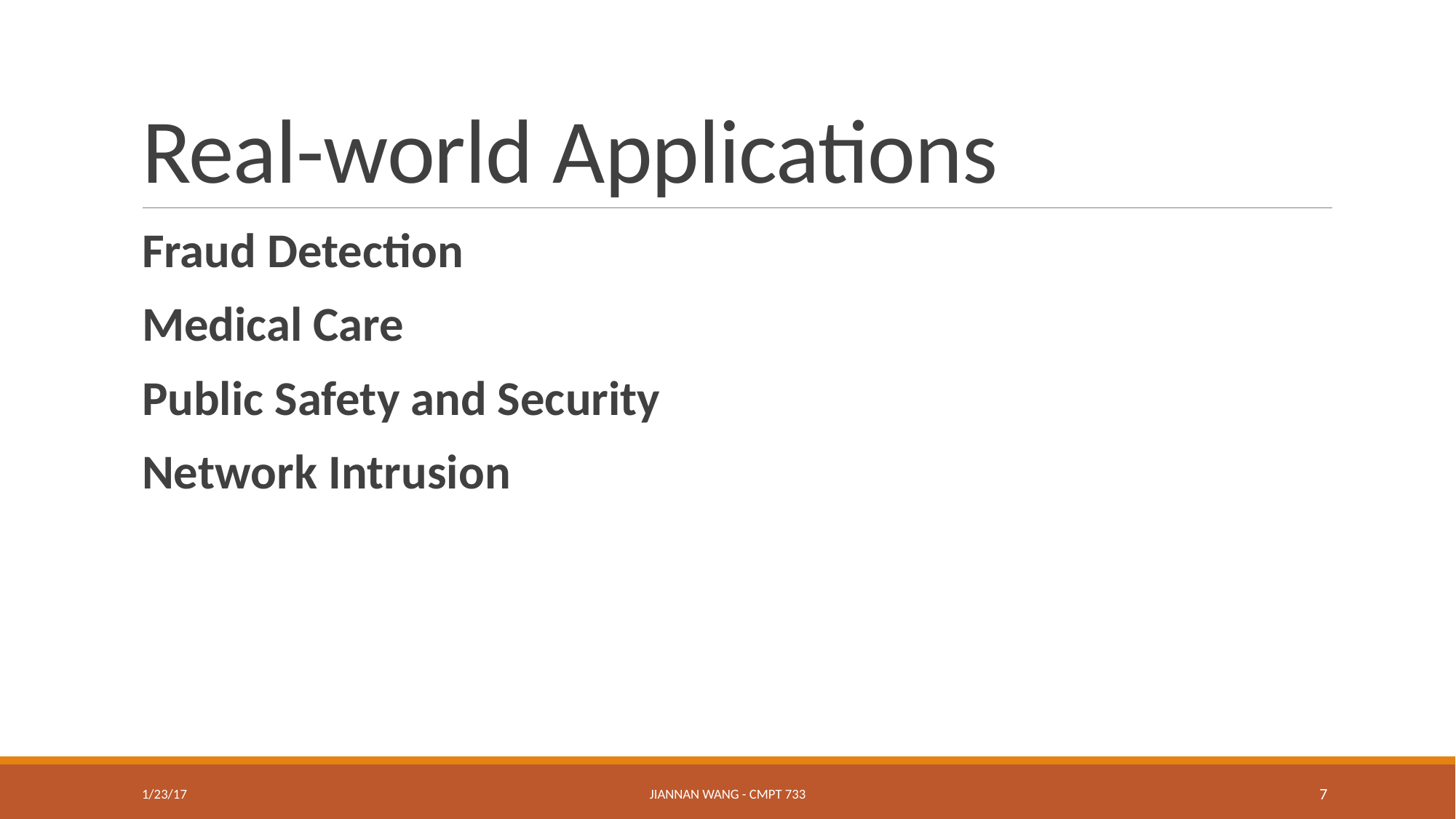

# Real-world Applications
Fraud Detection
Medical Care
Public Safety and Security
Network Intrusion
1/23/17
Jiannan Wang - CMPT 733
7